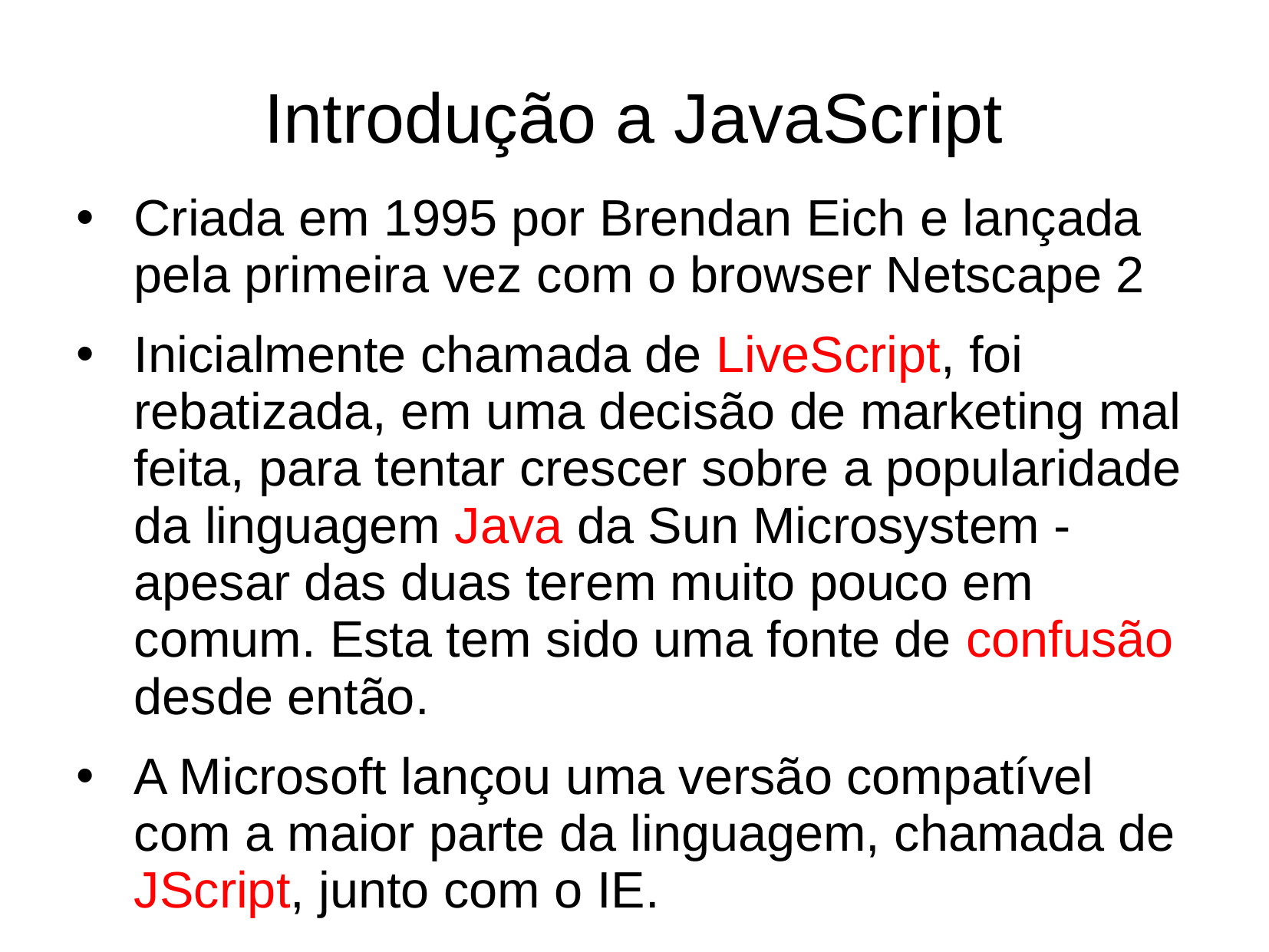

Introdução a JavaScript
Criada em 1995 por Brendan Eich e lançada pela primeira vez com o browser Netscape 2
Inicialmente chamada de LiveScript, foi rebatizada, em uma decisão de marketing mal feita, para tentar crescer sobre a popularidade da linguagem Java da Sun Microsystem - apesar das duas terem muito pouco em comum. Esta tem sido uma fonte de confusão desde então.
A Microsoft lançou uma versão compatível com a maior parte da linguagem, chamada de JScript, junto com o IE.